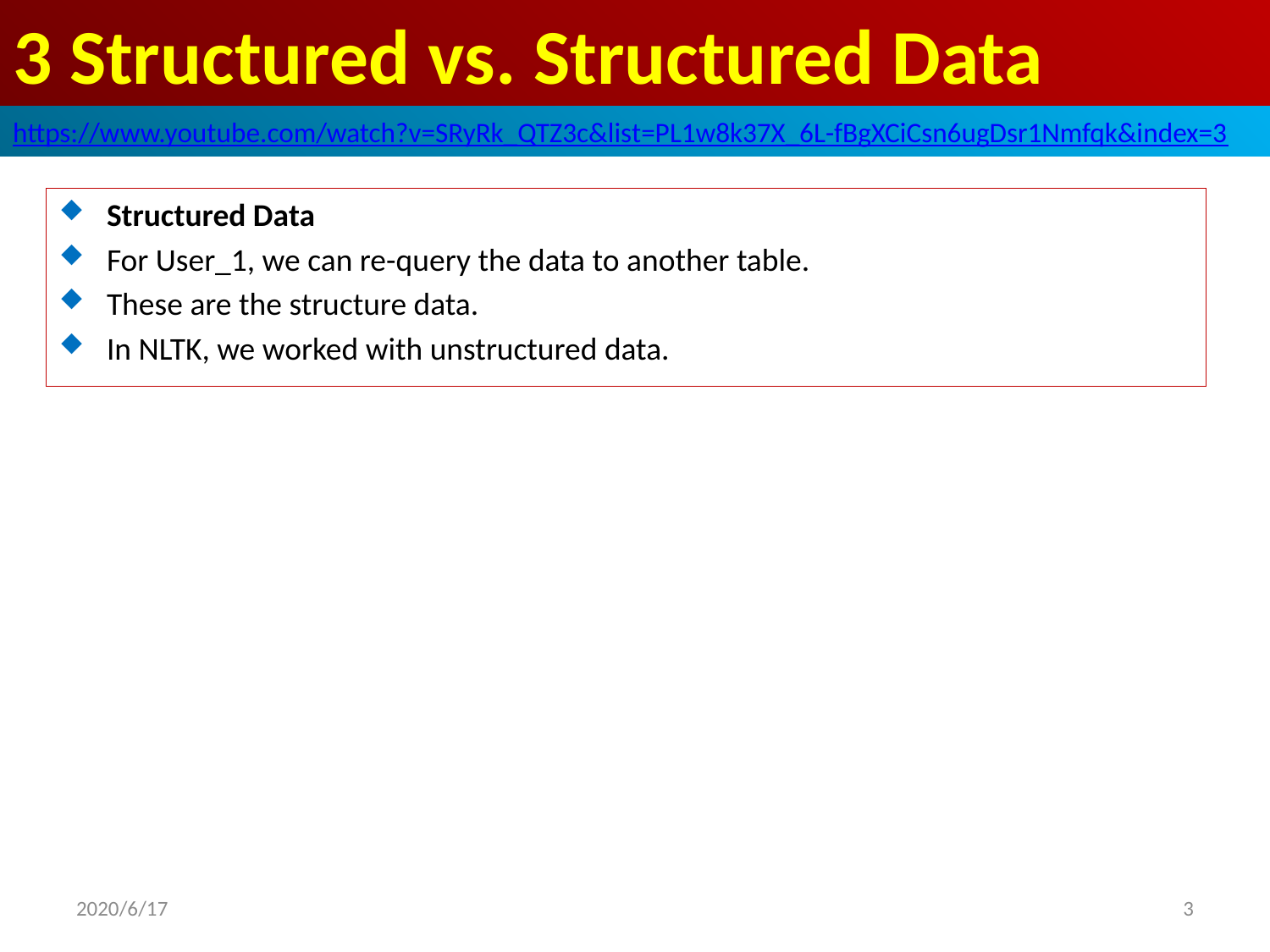

# 3 Structured vs. Structured Data
https://www.youtube.com/watch?v=SRyRk_QTZ3c&list=PL1w8k37X_6L-fBgXCiCsn6ugDsr1Nmfqk&index=3
Structured Data
For User_1, we can re-query the data to another table.
These are the structure data.
In NLTK, we worked with unstructured data.
2020/6/17
3